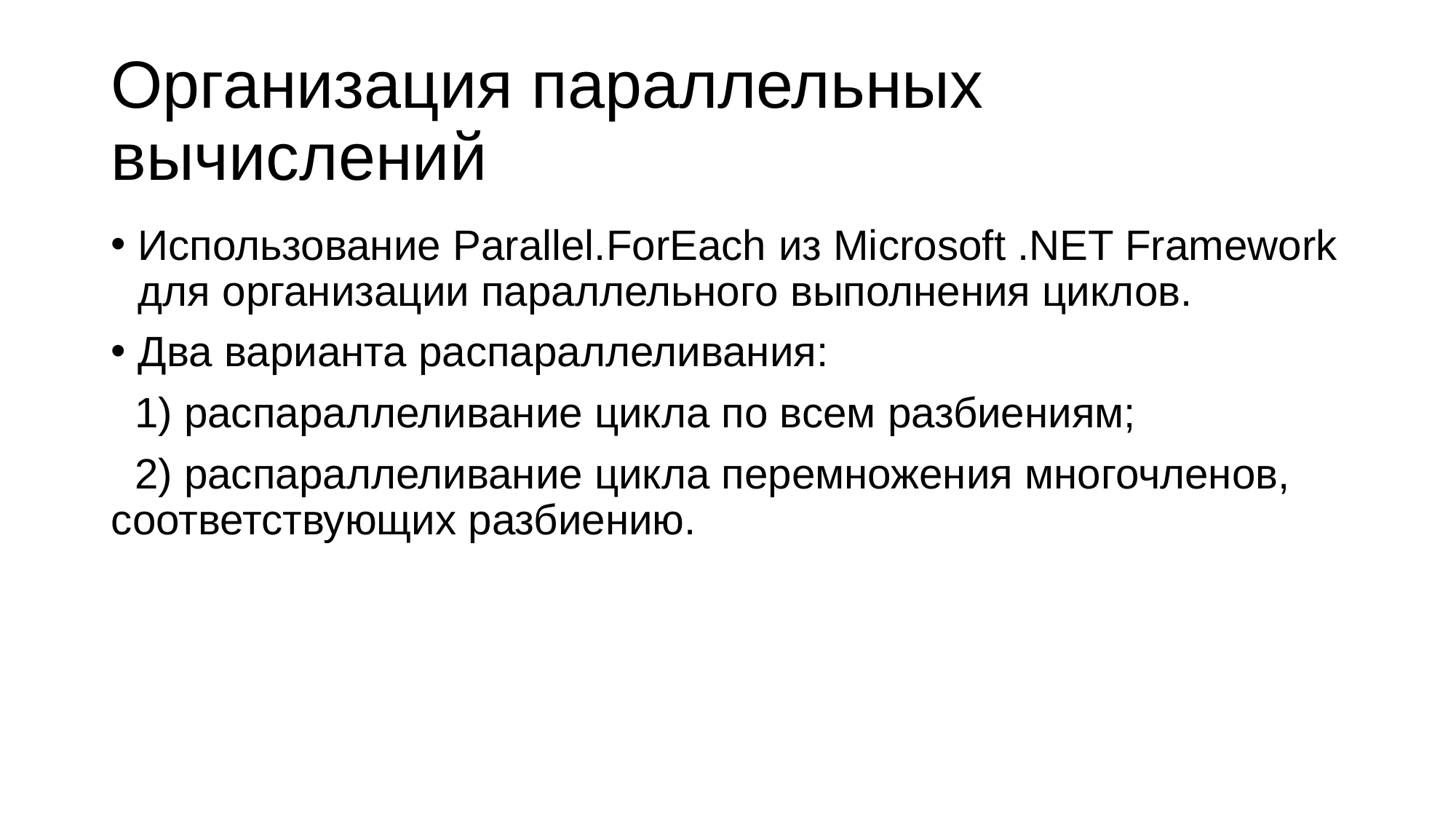

# Организация параллельных вычислений
Использование Parallel.ForEach из Microsoft .NET Framework для организации параллельного выполнения циклов.
Два варианта распараллеливания:
  1) распараллеливание цикла по всем разбиениям;
  2) распараллеливание цикла перемножения многочленов, соответствующих разбиению.